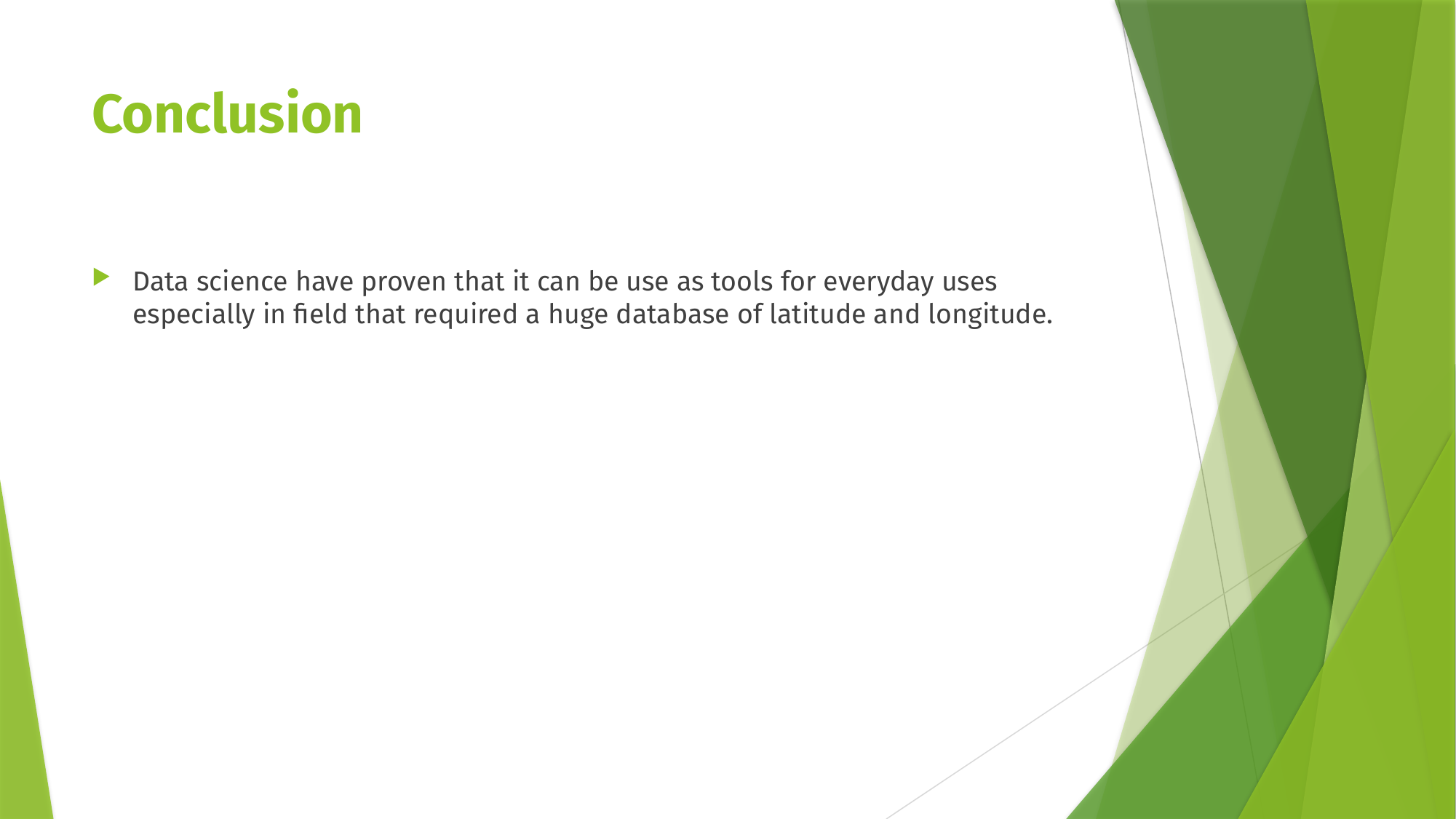

# Conclusion
Data science have proven that it can be use as tools for everyday uses especially in field that required a huge database of latitude and longitude.